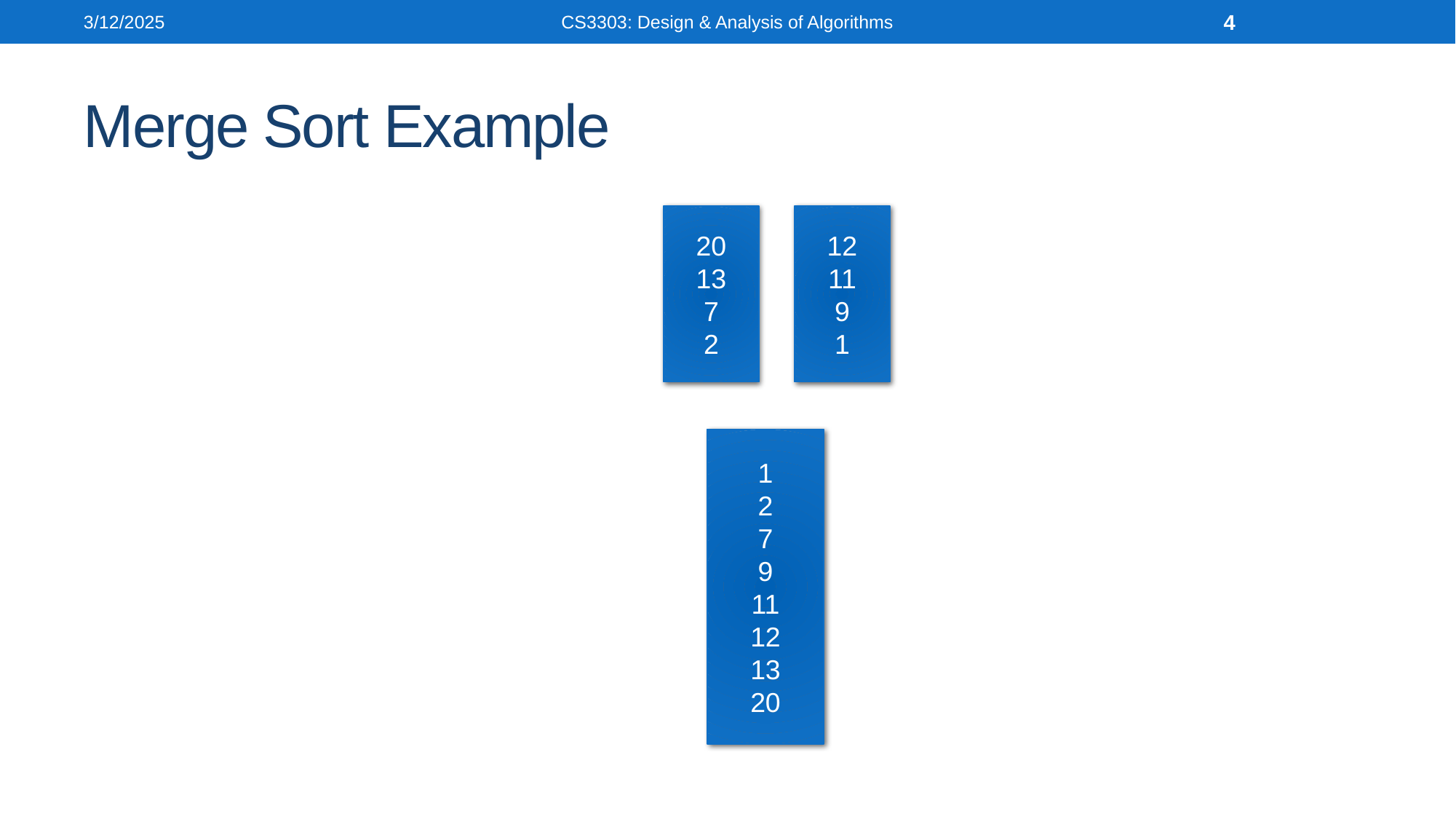

3/12/2025
CS3303: Design & Analysis of Algorithms
4
# Merge Sort Example

20
13
7
2

12
11
9
1
1
2
7
9
11
12
13
20